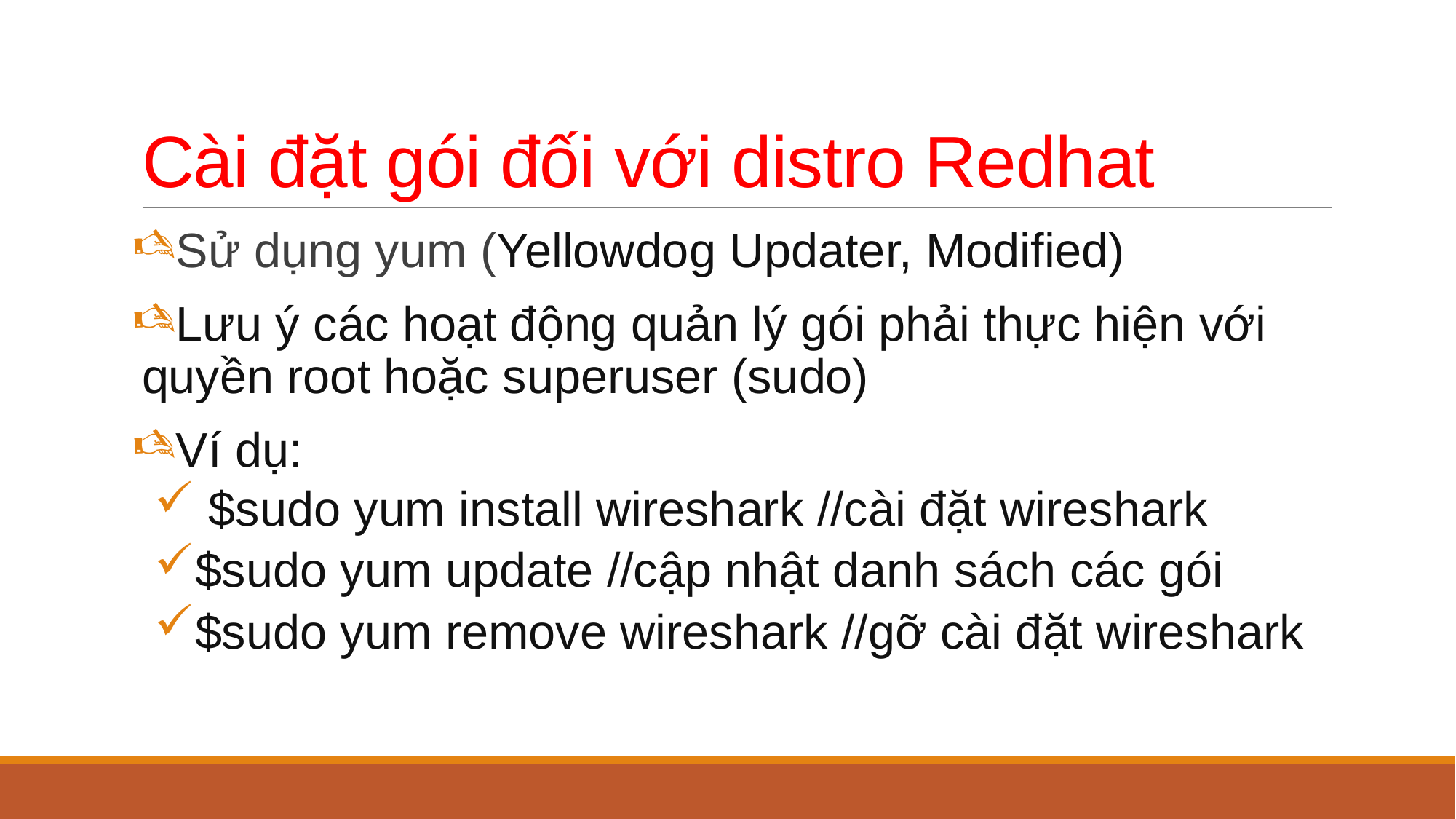

# Cài đặt gói đối với distro Redhat
Sử dụng yum (Yellowdog Updater, Modified)
Lưu ý các hoạt động quản lý gói phải thực hiện với quyền root hoặc superuser (sudo)
Ví dụ:
 $sudo yum install wireshark //cài đặt wireshark
$sudo yum update //cập nhật danh sách các gói
$sudo yum remove wireshark //gỡ cài đặt wireshark